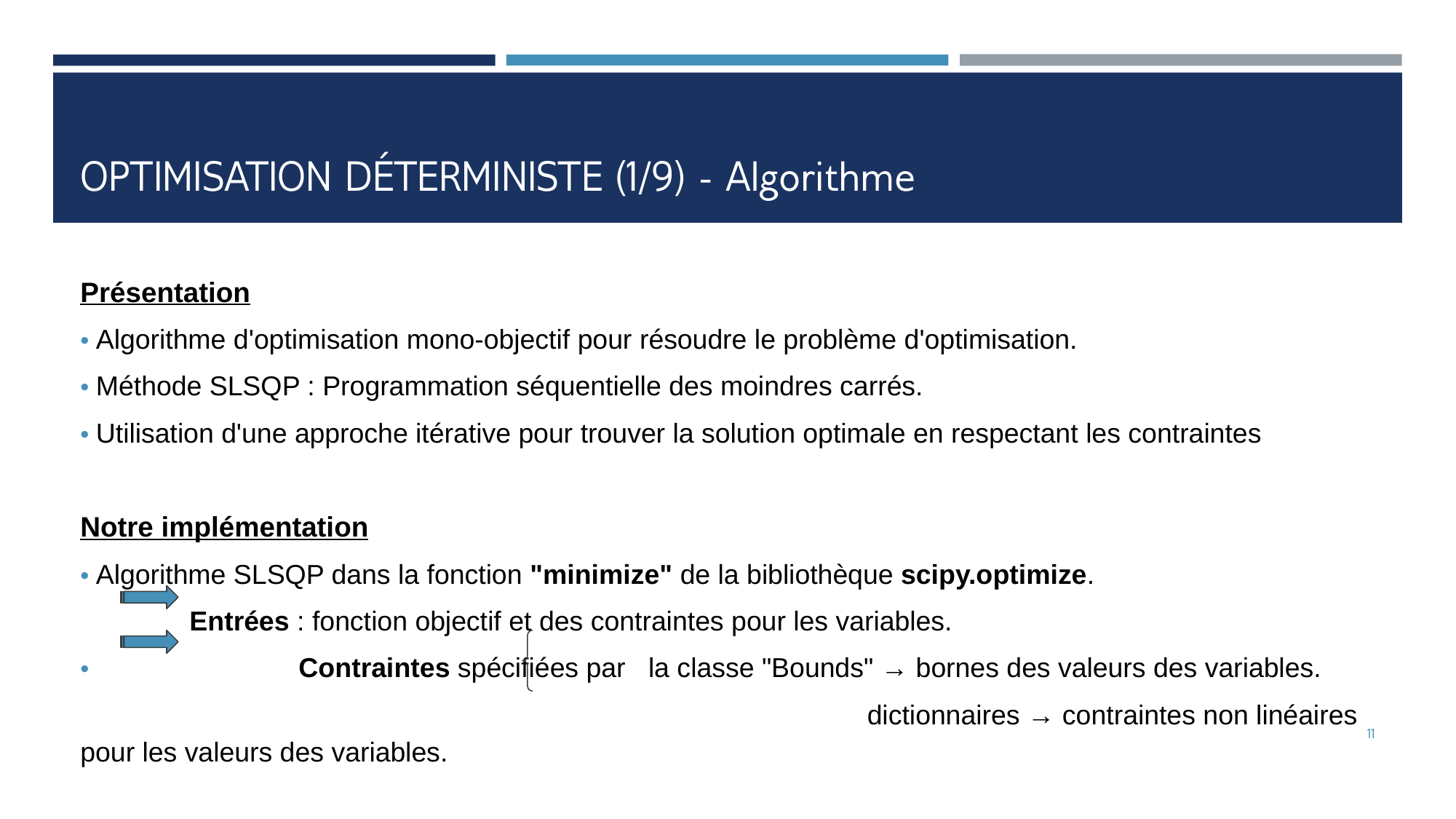

# OPTIMISATION DÉTERMINISTE (1/9) - Algorithme

Présentation
• Algorithme d'optimisation mono-objectif pour résoudre le problème d'optimisation.
• Méthode SLSQP : Programmation séquentielle des moindres carrés.
• Utilisation d'une approche itérative pour trouver la solution optimale en respectant les contraintes

Notre implémentation
• Algorithme SLSQP dans la fonction "minimize" de la bibliothèque scipy.optimize.
Entrées : fonction objectif et des contraintes pour les variables.
• 		Contraintes spécifiées par   la classe "Bounds" → bornes des valeurs des variables.
							   dictionnaires → contraintes non linéaires pour les valeurs des variables.

11